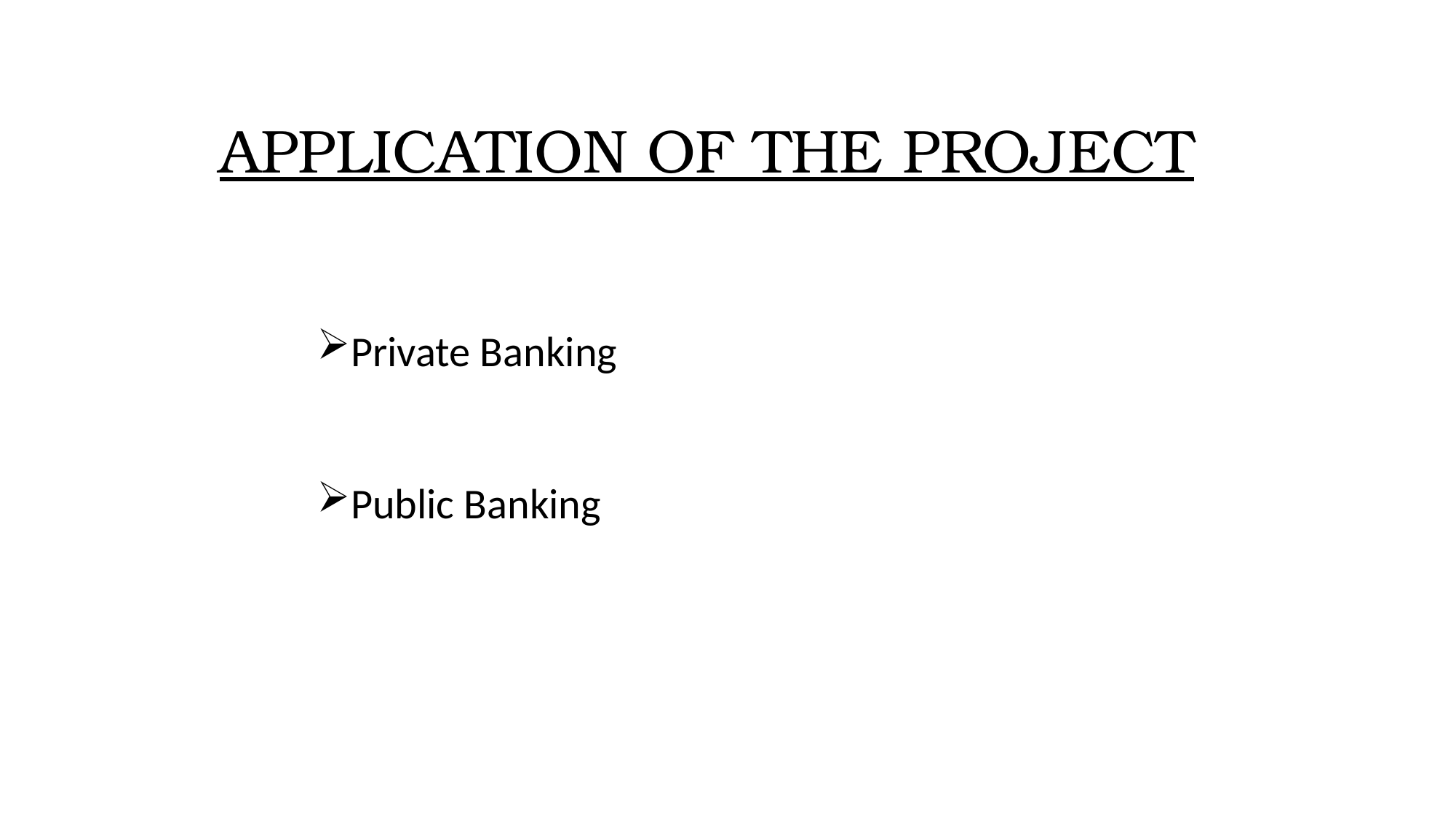

APPLICATION OF THE PROJECT

Private Banking

Public Banking